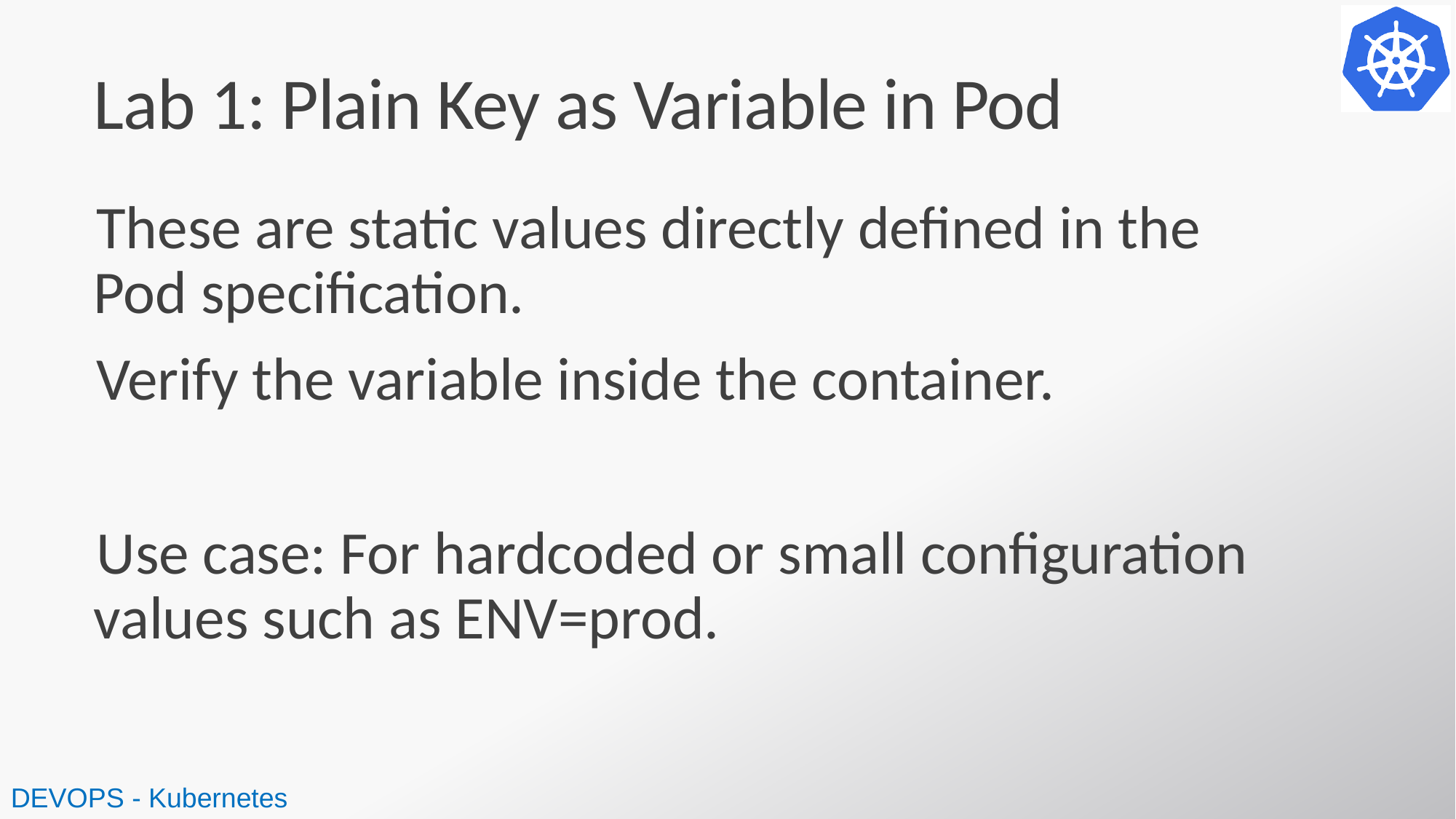

# Lab 1: Plain Key as Variable in Pod
These are static values directly defined in the Pod specification.
Verify the variable inside the container.

Use case: For hardcoded or small configuration values such as ENV=prod.